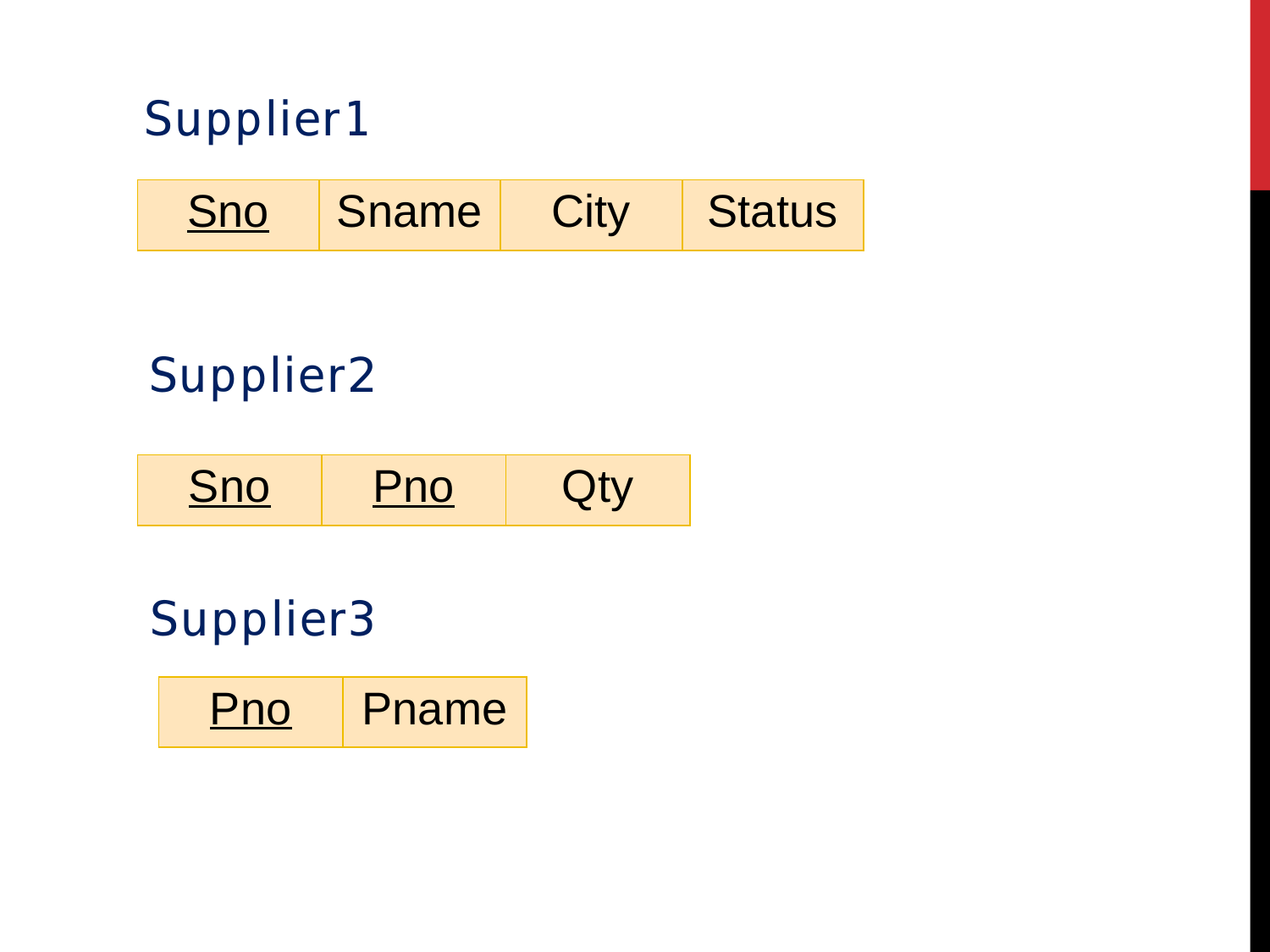

Supplier1
| Sno | Sname | City | Status |
| --- | --- | --- | --- |
Supplier2
| Sno | Pno | Qty |
| --- | --- | --- |
Supplier3
| Pno | Pname |
| --- | --- |